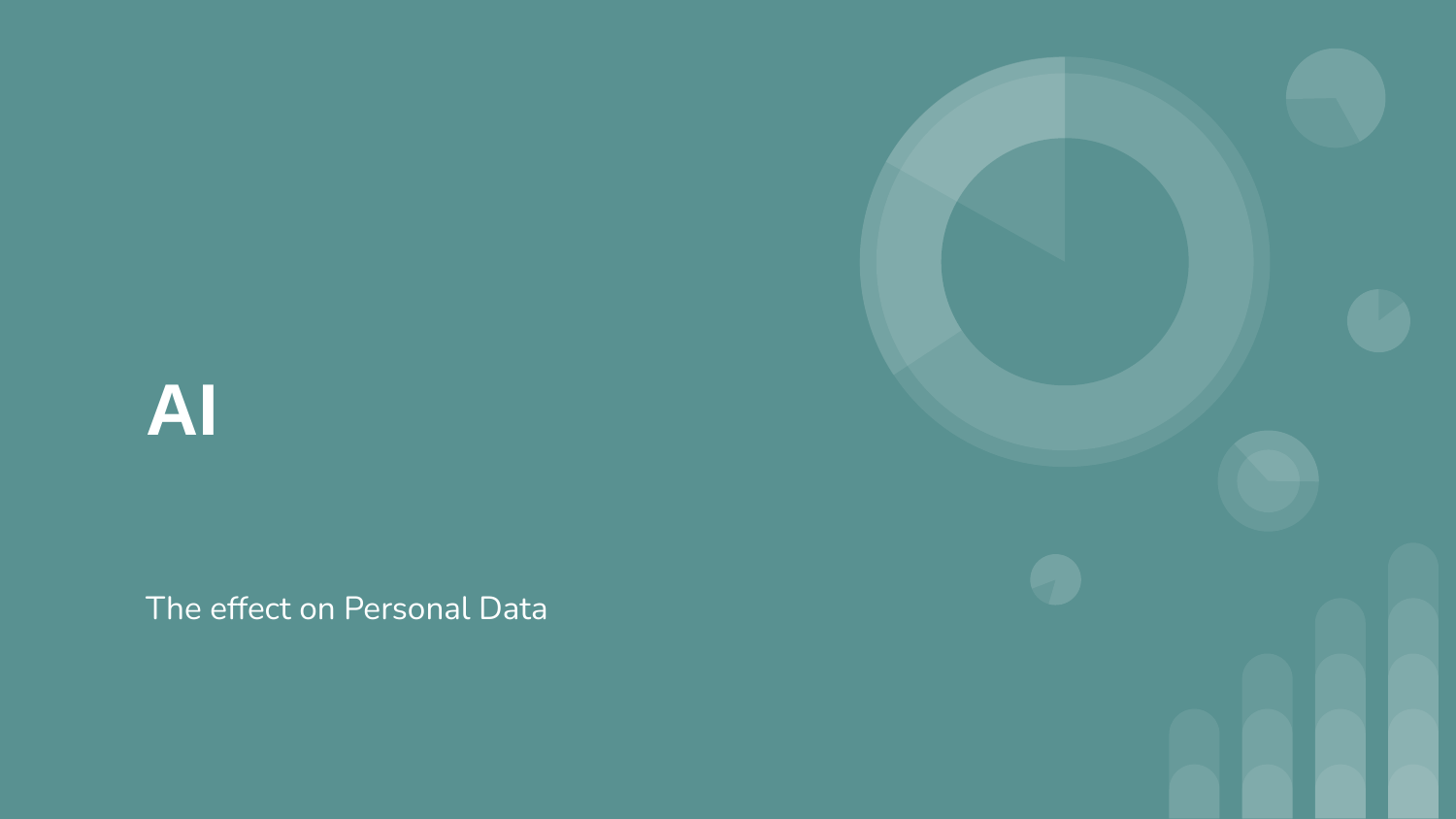

# AI
The effect on Personal Data